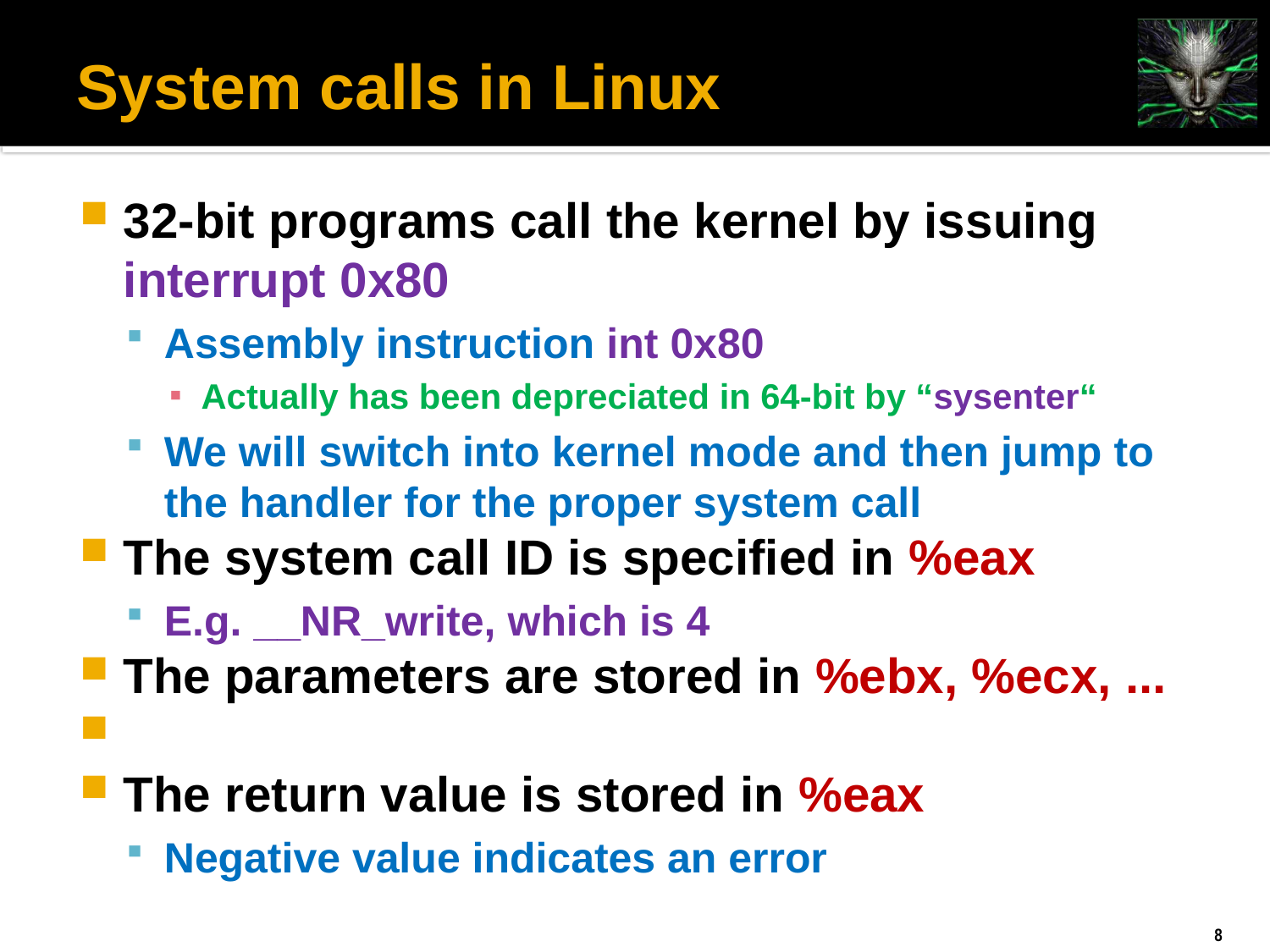

# System calls in Linux
32-bit programs call the kernel by issuing interrupt 0x80
Assembly instruction int 0x80
Actually has been depreciated in 64-bit by “sysenter“
We will switch into kernel mode and then jump to the handler for the proper system call
The system call ID is specified in %eax
E.g. __NR_write, which is 4
The parameters are stored in %ebx, %ecx, ...

The return value is stored in %eax
Negative value indicates an error